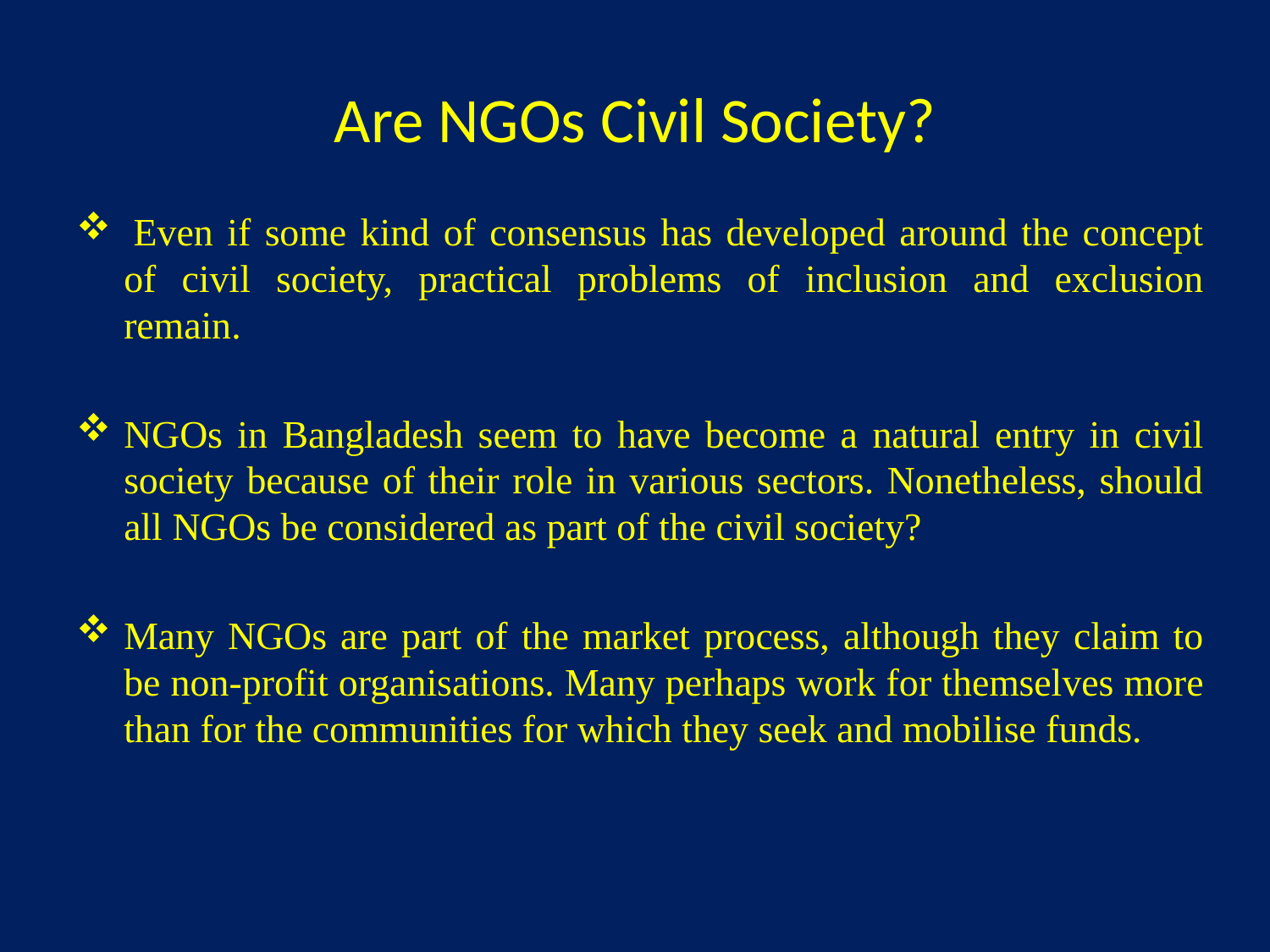

# Are NGOs Civil Society?
 Even if some kind of consensus has developed around the concept of civil society, practical problems of inclusion and exclusion remain.

NGOs in Bangladesh seem to have become a natural entry in civil society because of their role in various sectors. Nonetheless, should all NGOs be considered as part of the civil society?

Many NGOs are part of the market process, although they claim to be non-profit organisations. Many perhaps work for themselves more than for the communities for which they seek and mobilise funds.